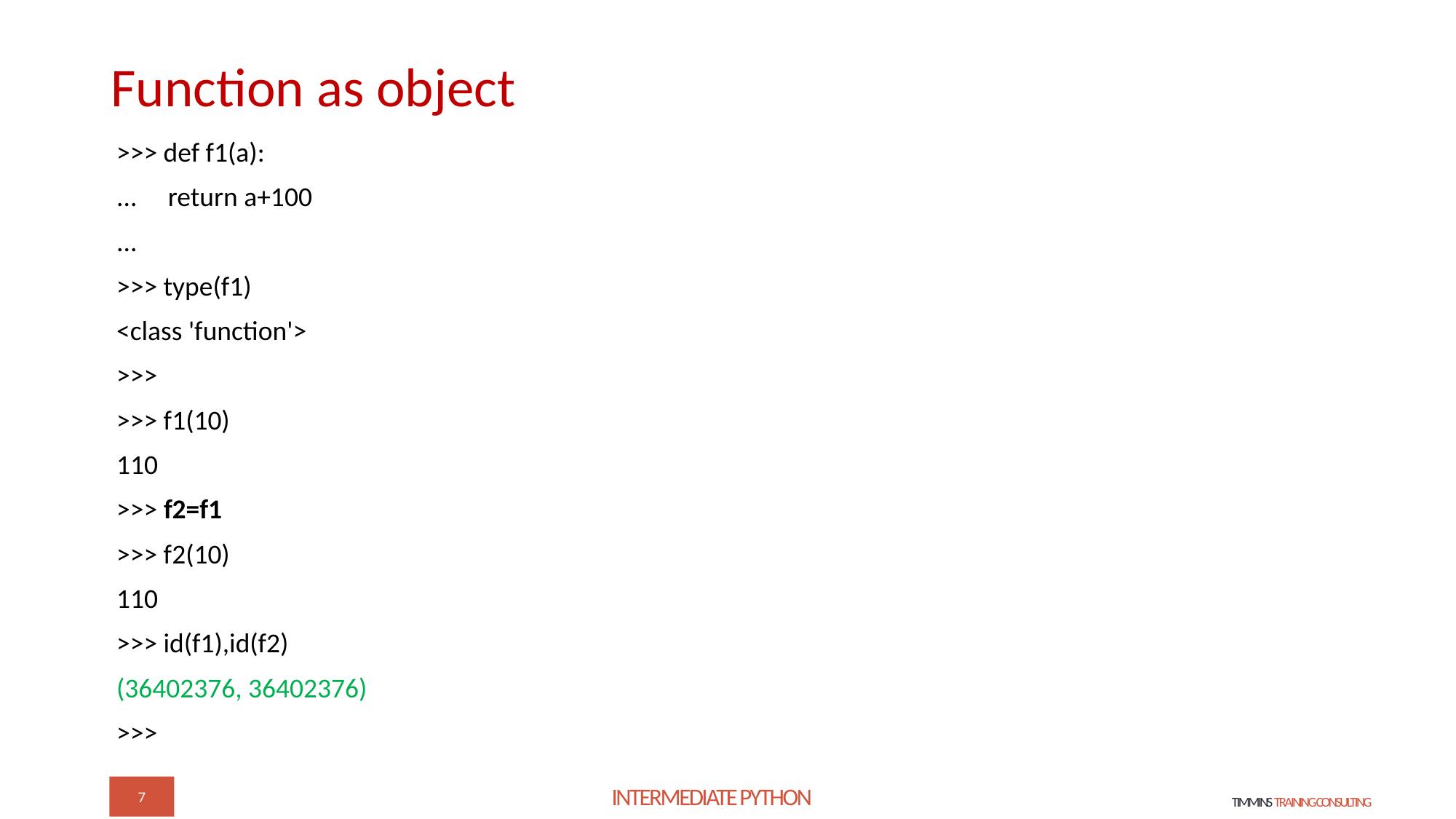

# Function as object
>>> def f1(a):
...     return a+100
...
>>> type(f1)
<class 'function'>
>>>
>>> f1(10)
110
>>> f2=f1
>>> f2(10)
110
>>> id(f1),id(f2)
(36402376, 36402376)
>>>